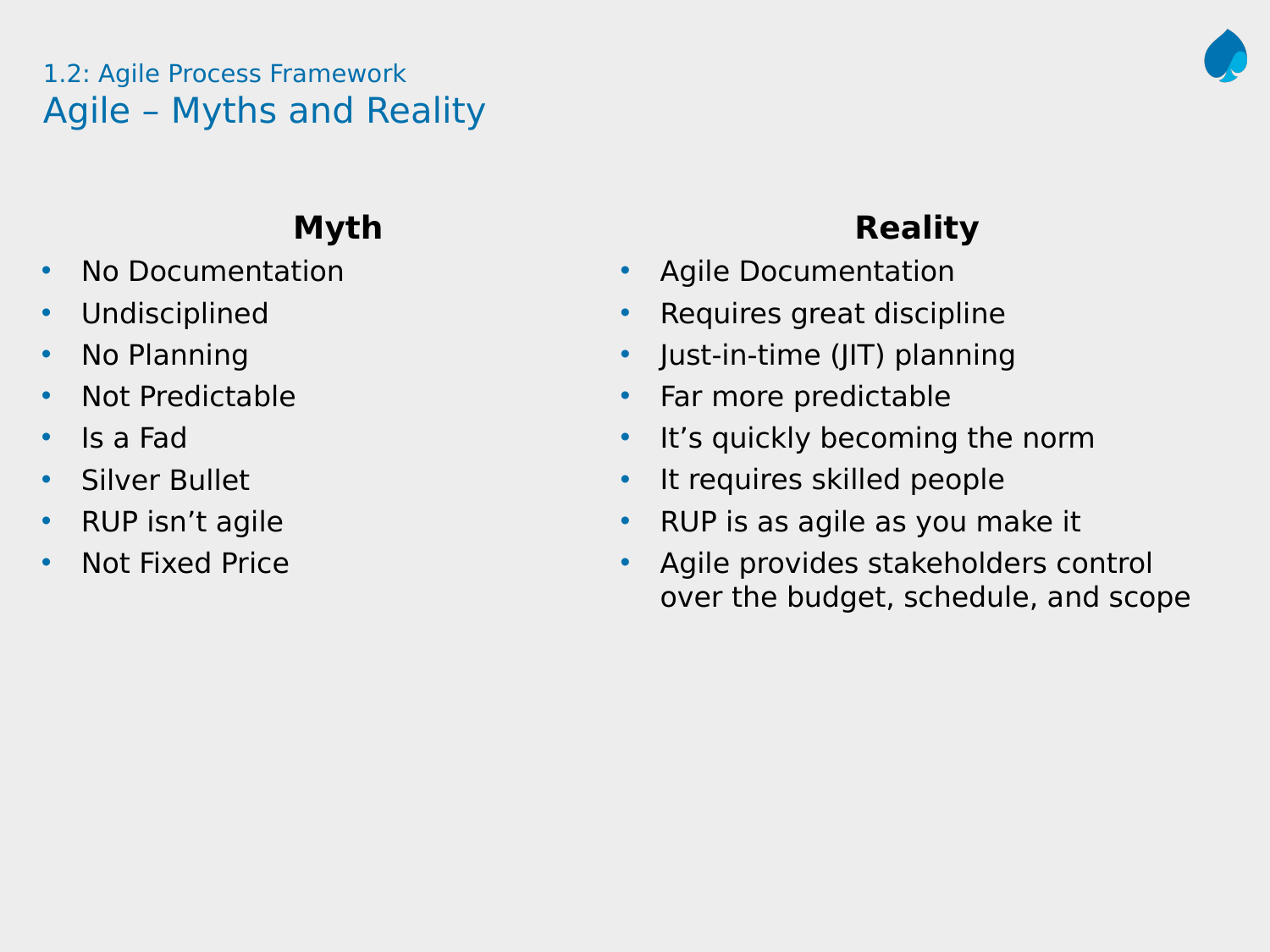

# 1.2: Agile Process Framework Agile – Myths and Reality
Myth
No Documentation
Undisciplined
No Planning
Not Predictable
Is a Fad
Silver Bullet
RUP isn’t agile
Not Fixed Price
Reality
Agile Documentation
Requires great discipline
Just-in-time (JIT) planning
Far more predictable
It’s quickly becoming the norm
It requires skilled people
RUP is as agile as you make it
Agile provides stakeholders control over the budget, schedule, and scope